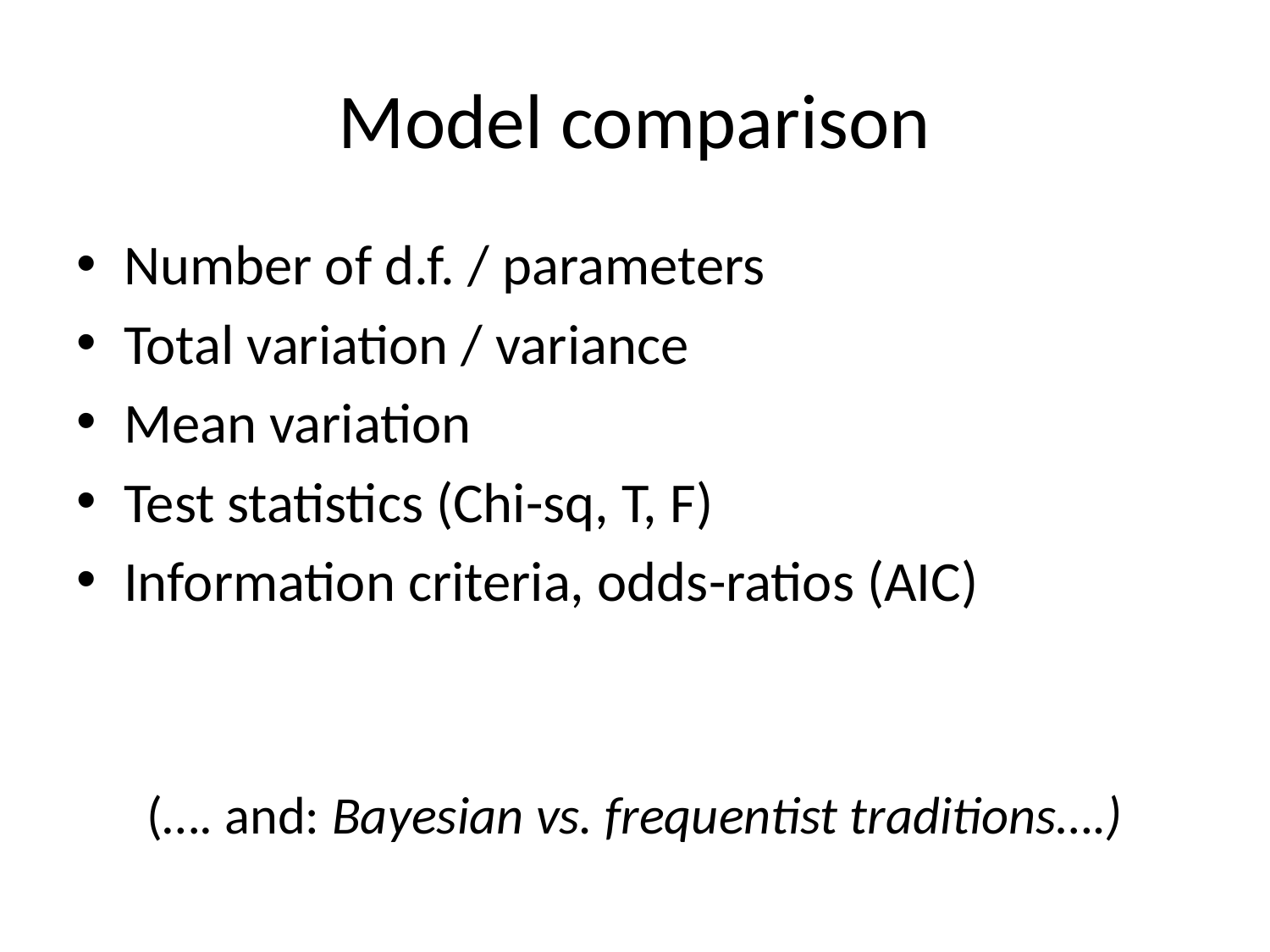

# Model comparison
Number of d.f. / parameters
Total variation / variance
Mean variation
Test statistics (Chi-sq, T, F)
Information criteria, odds-ratios (AIC)

(…. and: Bayesian vs. frequentist traditions….)